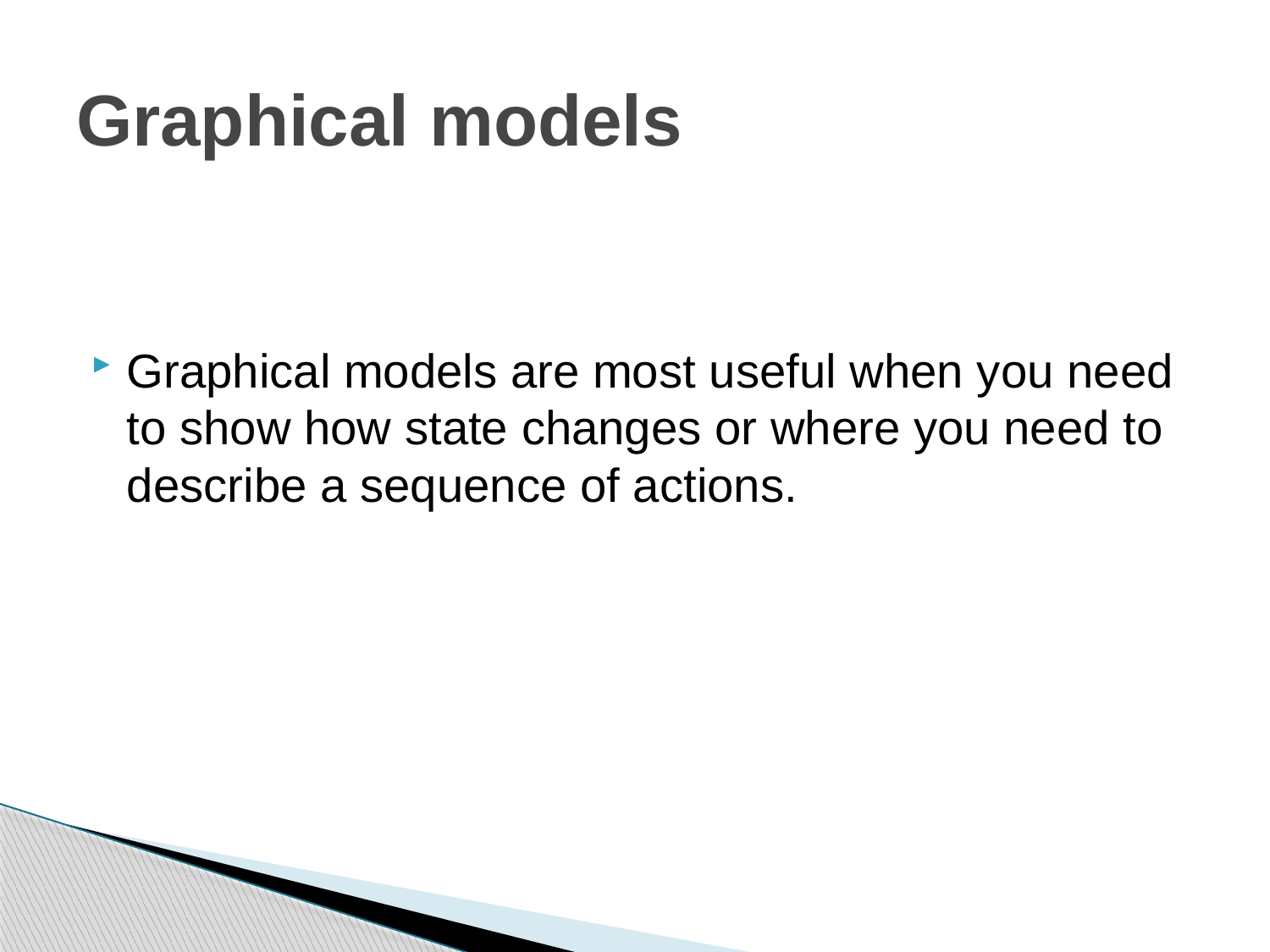

# Graphical models

Graphical models are most useful when you need to show how state changes or where you need to describe a sequence of actions.